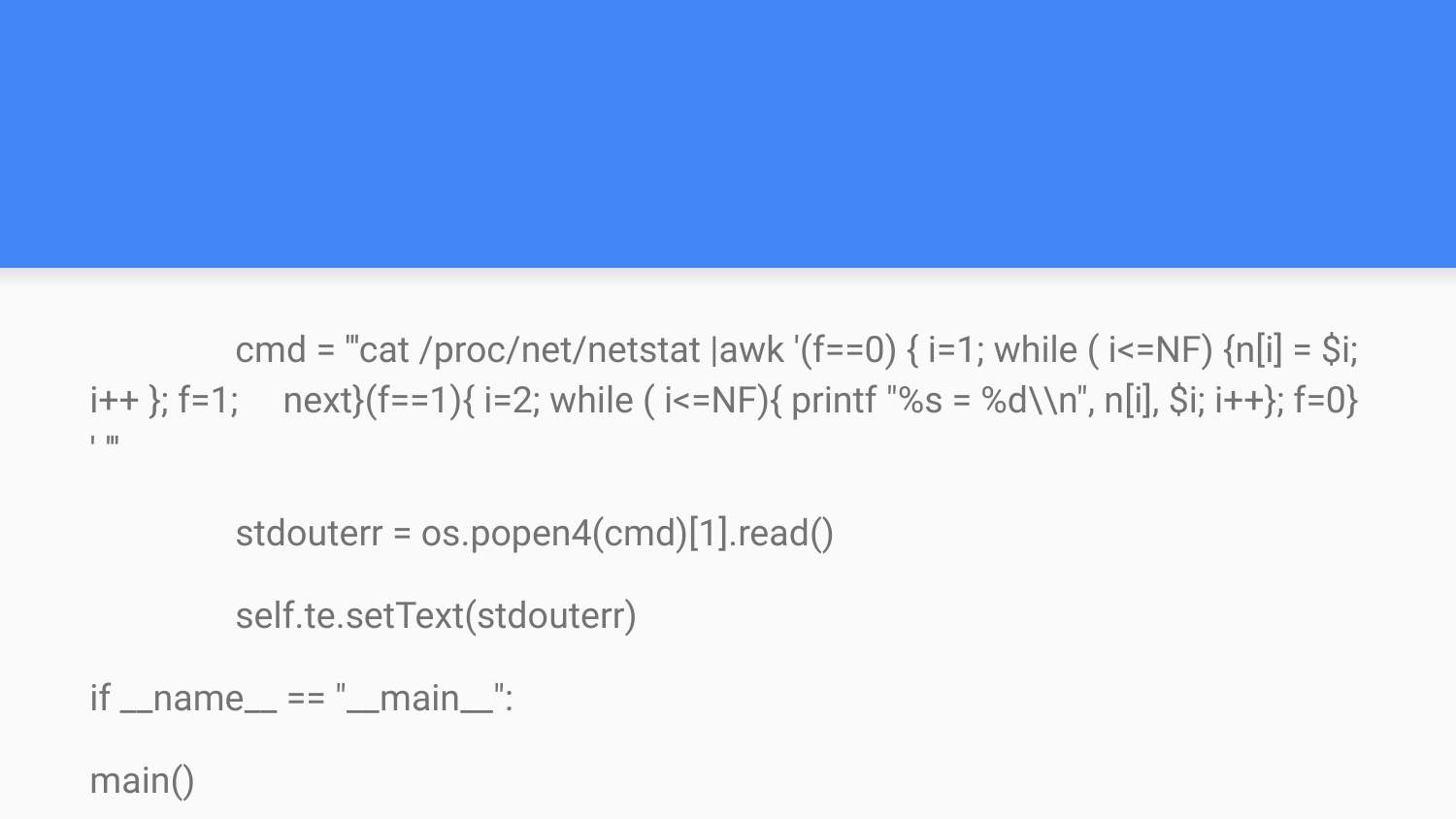

#
    	cmd = '''cat /proc/net/netstat |awk '(f==0) { i=1; while ( i<=NF) {n[i] = $i; i++ }; f=1;     next}(f==1){ i=2; while ( i<=NF){ printf "%s = %d\\n", n[i], $i; i++}; f=0} ' '''
    	stdouterr = os.popen4(cmd)[1].read()
    	self.te.setText(stdouterr)
if __name__ == "__main__":
main()